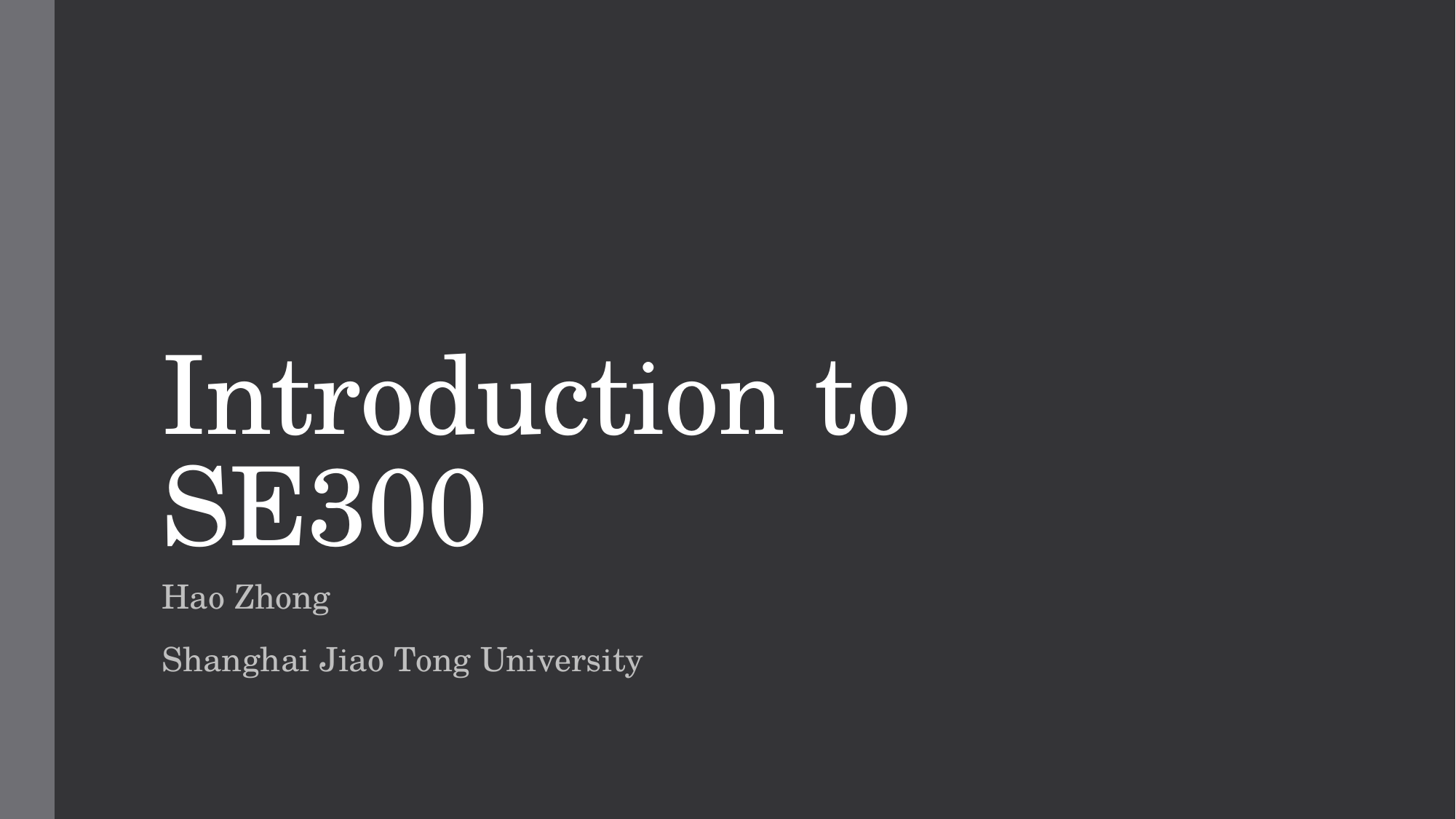

# Introduction to SE300
Hao Zhong
Shanghai Jiao Tong University